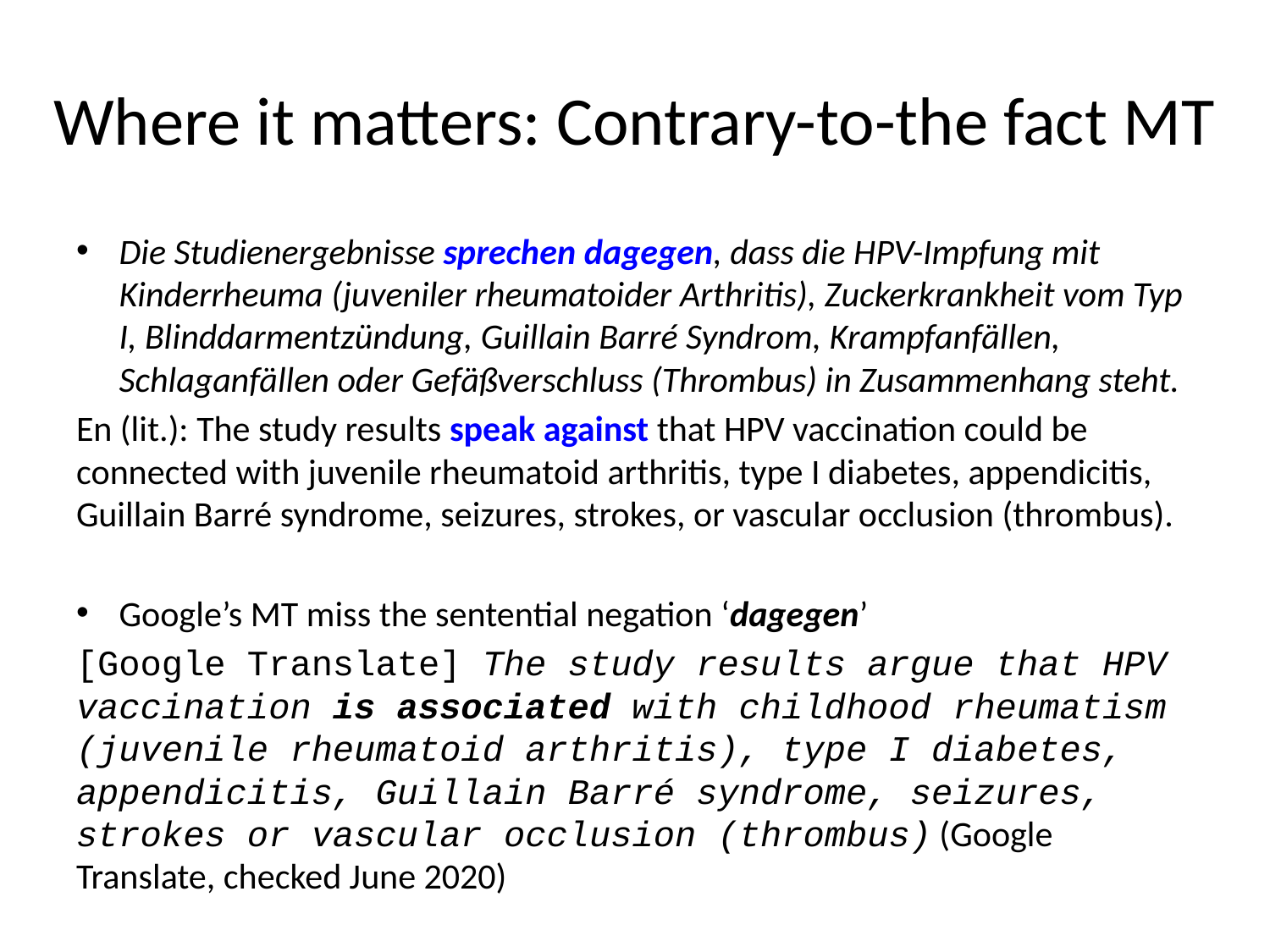

# Where it matters: Contrary-to-the fact MT
Die Studienergebnisse sprechen dagegen, dass die HPV-Impfung mit Kinderrheuma (juveniler rheumatoider Arthritis), Zuckerkrankheit vom Typ I, Blinddarmentzündung, Guillain Barré Syndrom, Krampfanfällen, Schlaganfällen oder Gefäßverschluss (Thrombus) in Zusammenhang steht.
En (lit.): The study results speak against that HPV vaccination could be connected with juvenile rheumatoid arthritis, type I diabetes, appendicitis, Guillain Barré syndrome, seizures, strokes, or vascular occlusion (thrombus).

Google’s MT miss the sentential negation ‘dagegen’
[Google Translate] The study results argue that HPV vaccination is associated with childhood rheumatism (juvenile rheumatoid arthritis), type I diabetes, appendicitis, Guillain Barré syndrome, seizures, strokes or vascular occlusion (thrombus) (Google Translate, checked June 2020)